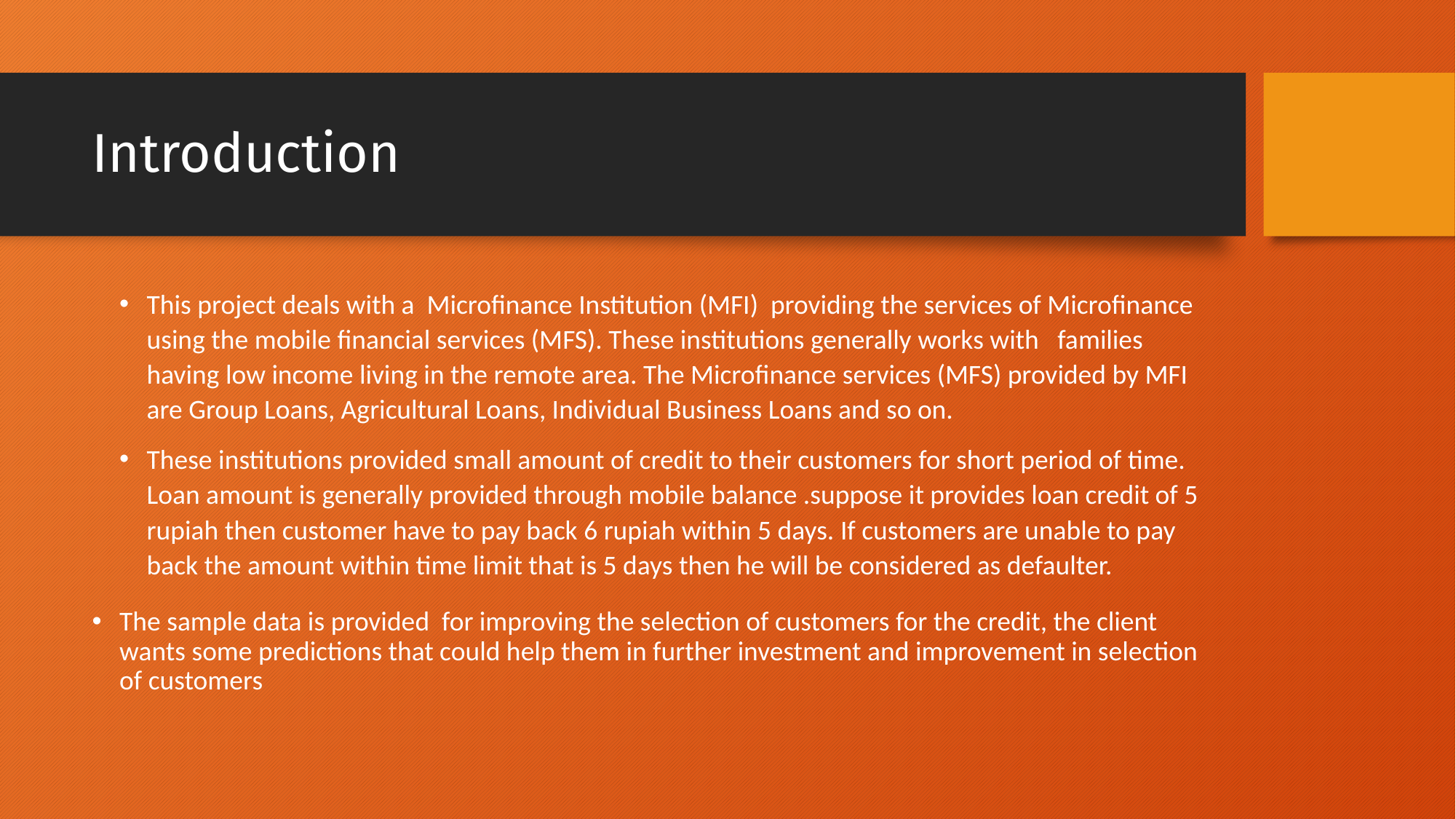

# Introduction
This project deals with a  Microfinance Institution (MFI)  providing the services of Microfinance using the mobile financial services (MFS). These institutions generally works with   families having low income living in the remote area. The Microfinance services (MFS) provided by MFI are Group Loans, Agricultural Loans, Individual Business Loans and so on.
These institutions provided small amount of credit to their customers for short period of time. Loan amount is generally provided through mobile balance .suppose it provides loan credit of 5 rupiah then customer have to pay back 6 rupiah within 5 days. If customers are unable to pay back the amount within time limit that is 5 days then he will be considered as defaulter.
The sample data is provided  for improving the selection of customers for the credit, the client wants some predictions that could help them in further investment and improvement in selection of customers